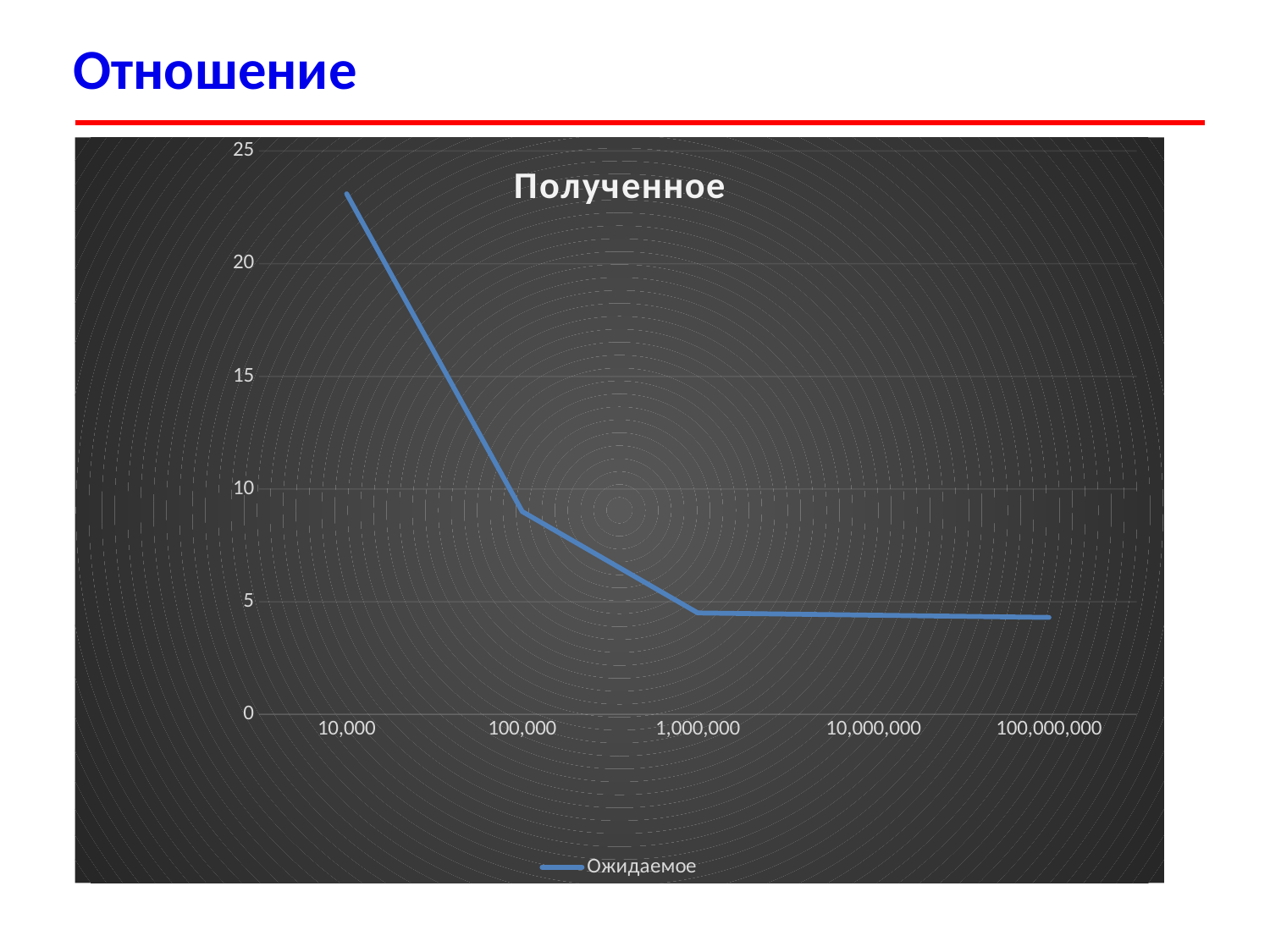

# Отношение

### Chart: Полученное

| Category | Ожидаемое |
|---|---|
| 10000 | 23.1 |
| 100000 | 9.0 |
| 1000000 | 4.5 |
| 10000000 | 4.4 |
| 100000000 | 4.3 |